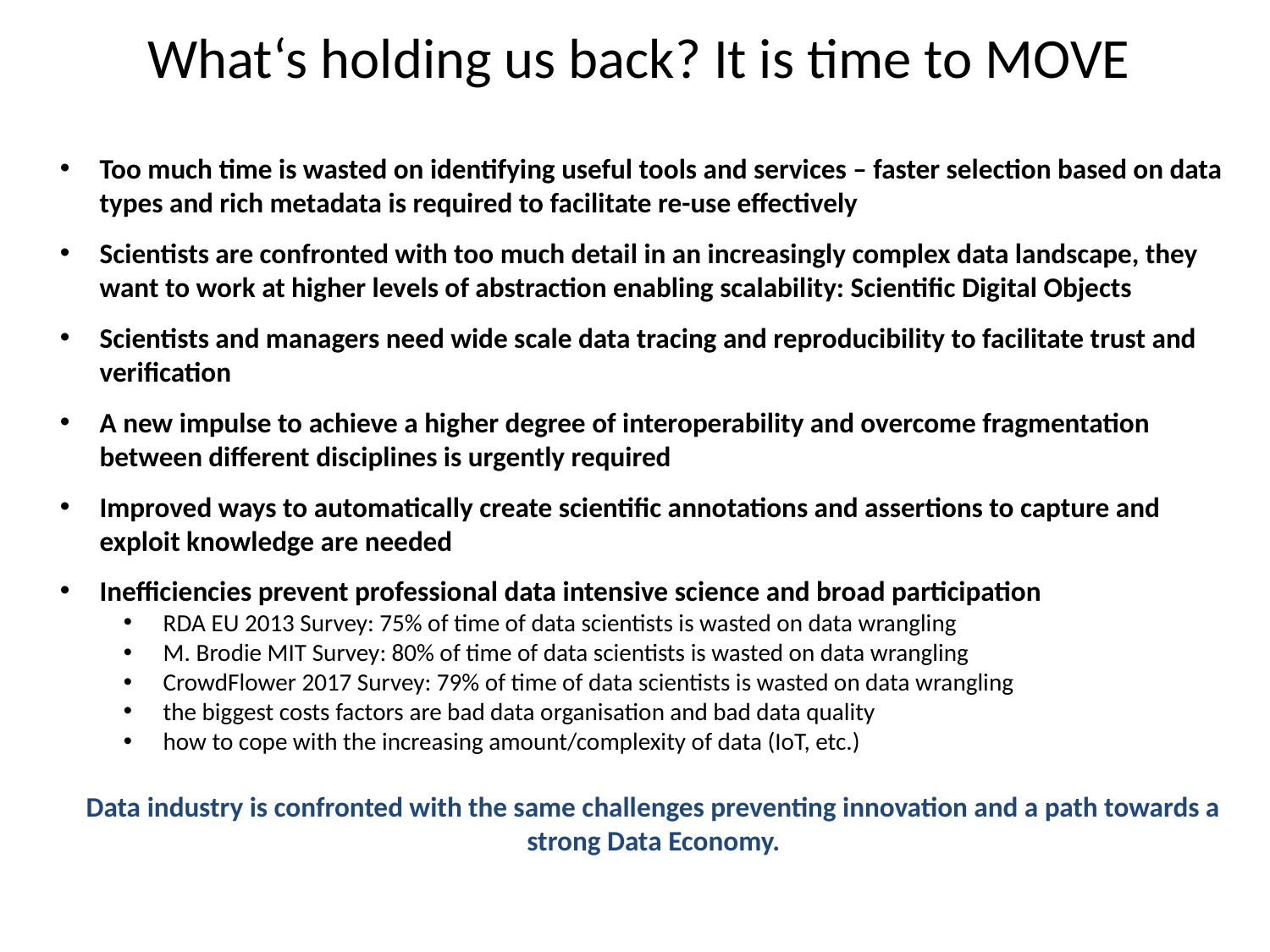

What‘s holding us back? It is time to MOVE
Too much time is wasted on identifying useful tools and services – faster selection based on data types and rich metadata is required to facilitate re-use effectively

Scientists are confronted with too much detail in an increasingly complex data landscape, they want to work at higher levels of abstraction enabling scalability: Scientific Digital Objects

Scientists and managers need wide scale data tracing and reproducibility to facilitate trust and verification

A new impulse to achieve a higher degree of interoperability and overcome fragmentation between different disciplines is urgently required

Improved ways to automatically create scientific annotations and assertions to capture and exploit knowledge are needed

Inefficiencies prevent professional data intensive science and broad participation
RDA EU 2013 Survey: 75% of time of data scientists is wasted on data wrangling
M. Brodie MIT Survey: 80% of time of data scientists is wasted on data wrangling
CrowdFlower 2017 Survey: 79% of time of data scientists is wasted on data wrangling
the biggest costs factors are bad data organisation and bad data quality
how to cope with the increasing amount/complexity of data (IoT, etc.)

Data industry is confronted with the same challenges preventing innovation and a path towards a strong Data Economy.